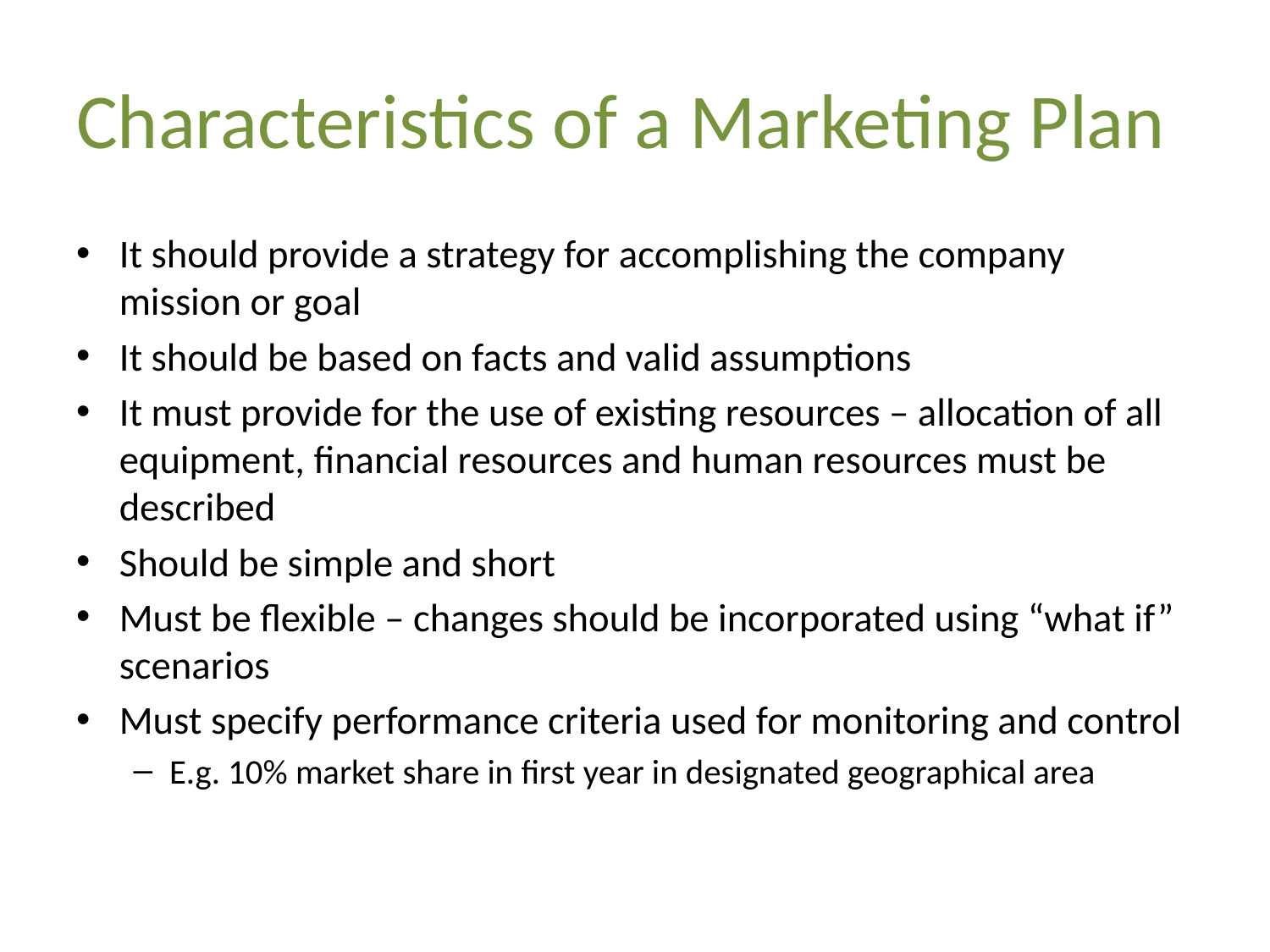

# Characteristics of a Marketing Plan
It should provide a strategy for accomplishing the company mission or goal
It should be based on facts and valid assumptions
It must provide for the use of existing resources – allocation of all equipment, financial resources and human resources must be described
Should be simple and short
Must be flexible – changes should be incorporated using “what if” scenarios
Must specify performance criteria used for monitoring and control
E.g. 10% market share in first year in designated geographical area